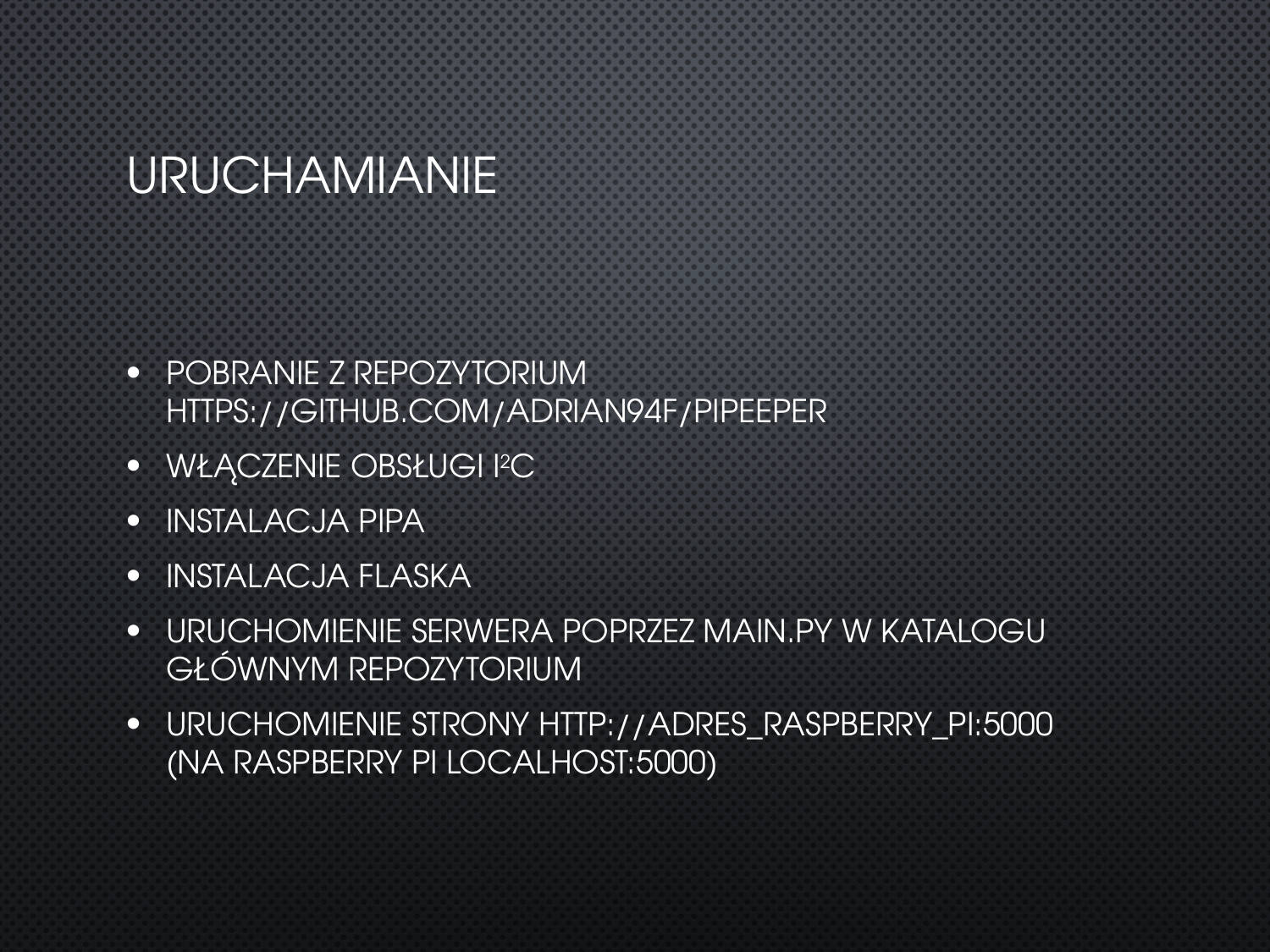

# Uruchamianie
Pobranie z repozytorium https://github.com/Adrian94F/PiPeeper
Włączenie obsługi I2C
Instalacja pipa
Instalacja Flaska
Uruchomienie serwera poprzez main.py w katalogu głównym repozytorium
Uruchomienie strony http://adres_raspberry_pi:5000
(na Raspberry Pi localhost:5000)